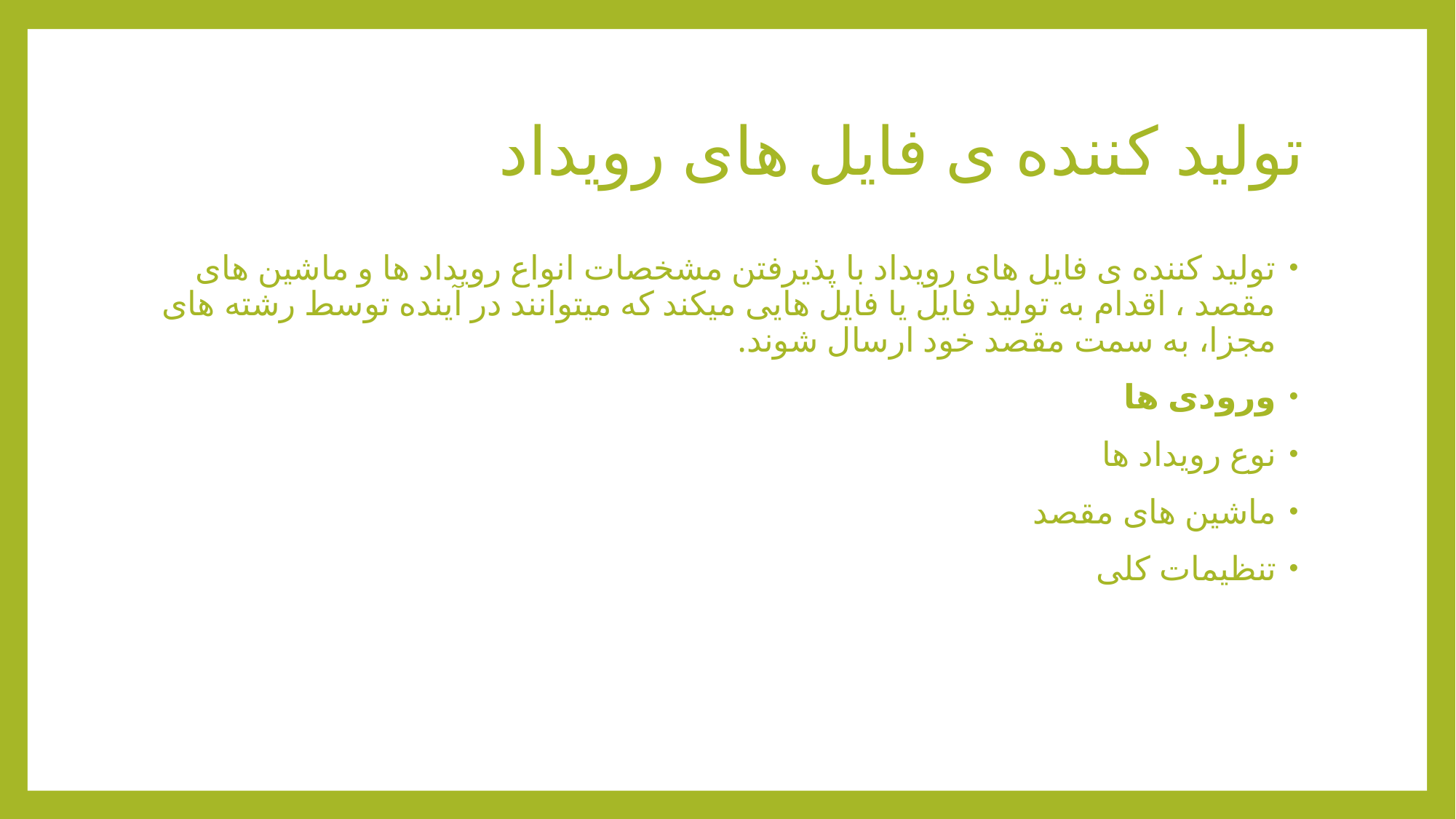

# تولید کننده ی فایل های رویداد
تولید کننده ی فایل های رویداد با پذیرفتن مشخصات انواع رویداد ها و ماشین های مقصد ، اقدام به تولید فایل یا فایل هایی میکند که میتوانند در آینده توسط رشته های مجزا، به سمت مقصد خود ارسال شوند.
ورودی ها
نوع رویداد ها
ماشین های مقصد
تنظیمات کلی